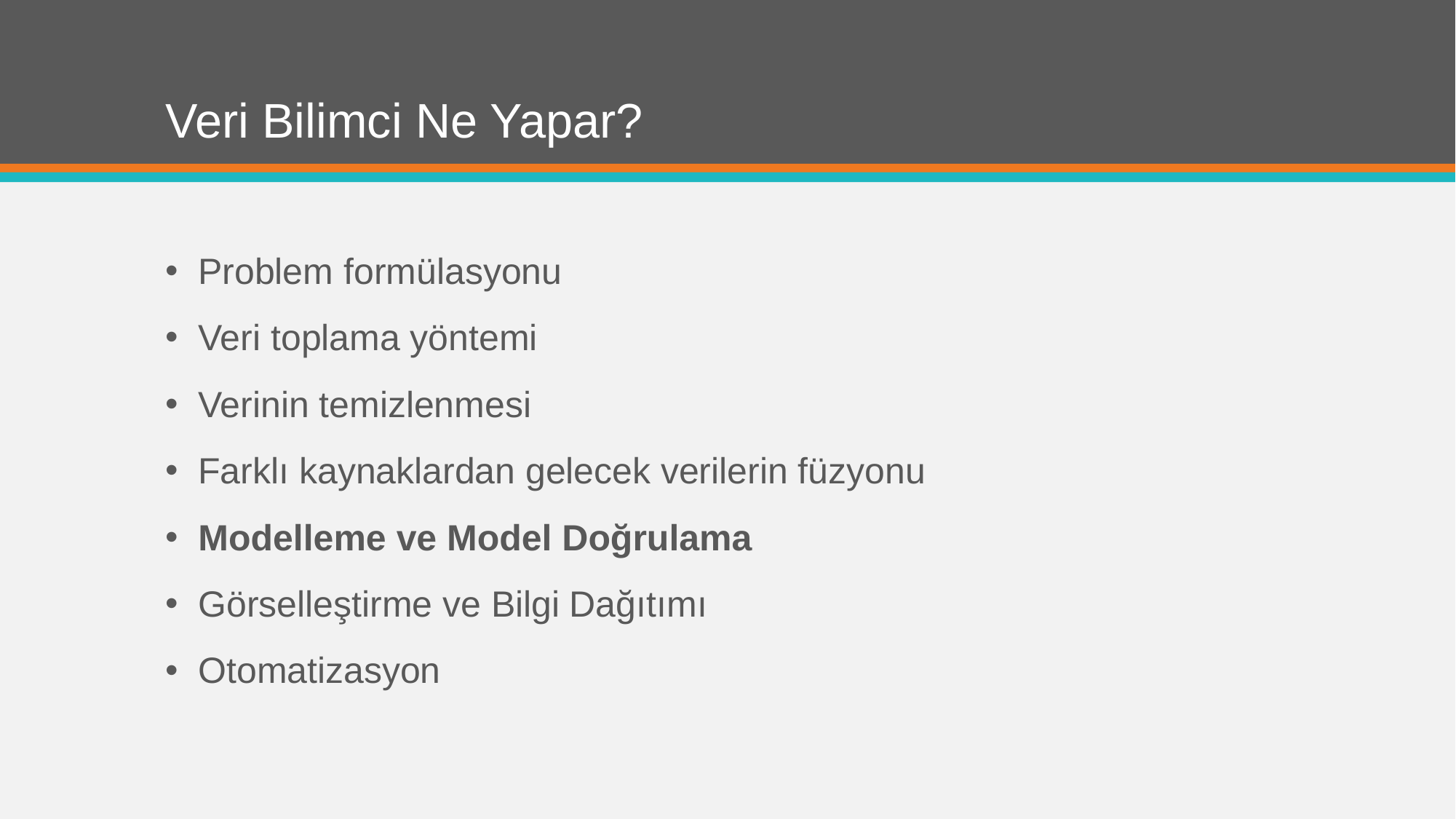

# Veri Bilimci Ne Yapar?
Problem formülasyonu
Veri toplama yöntemi
Verinin temizlenmesi
Farklı kaynaklardan gelecek verilerin füzyonu
Modelleme ve Model Doğrulama
Görselleştirme ve Bilgi Dağıtımı
Otomatizasyon